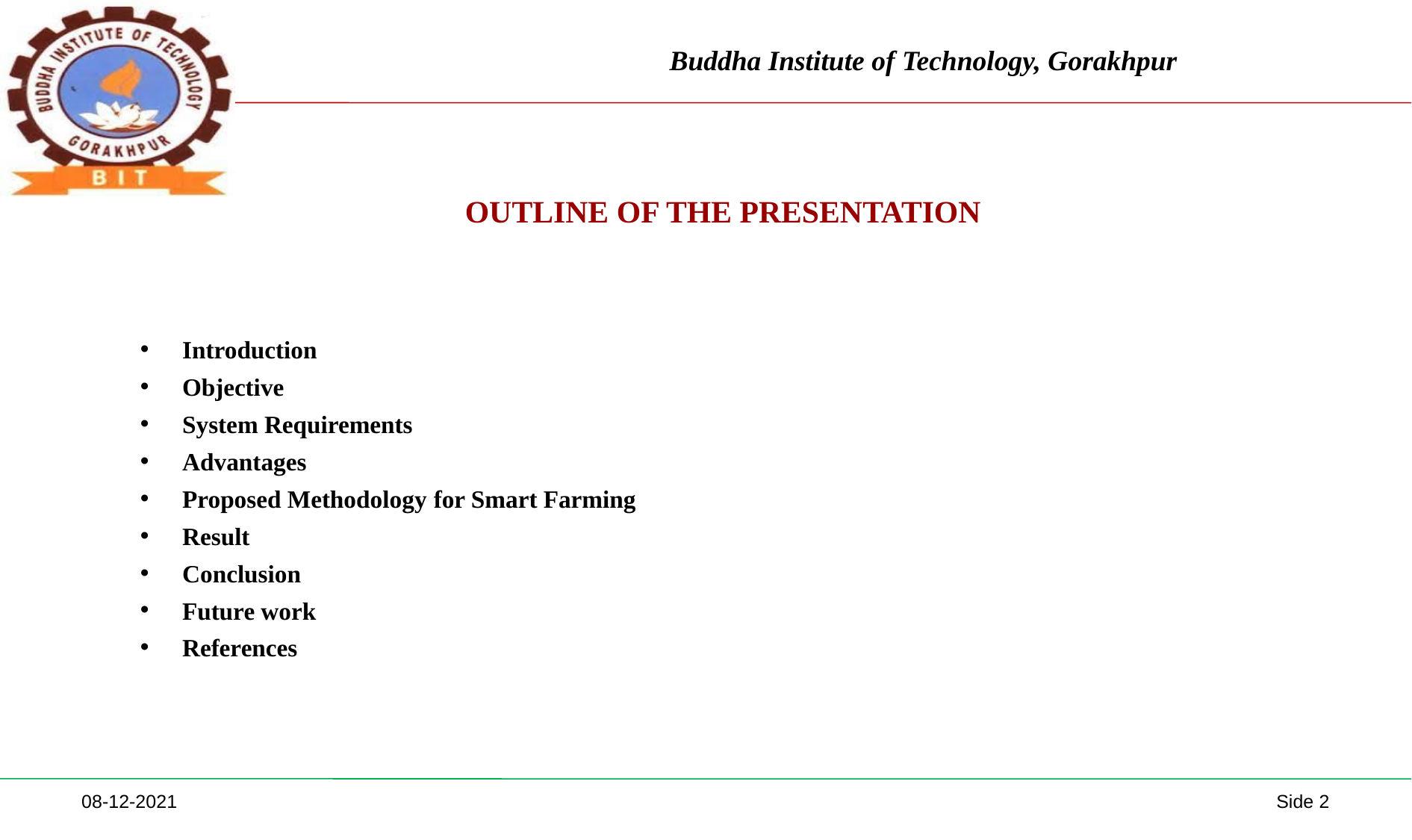

OUTLINE OF THE PRESENTATION
# Introduction
Objective
System Requirements
Advantages
Proposed Methodology for Smart Farming
Result
Conclusion
Future work
References